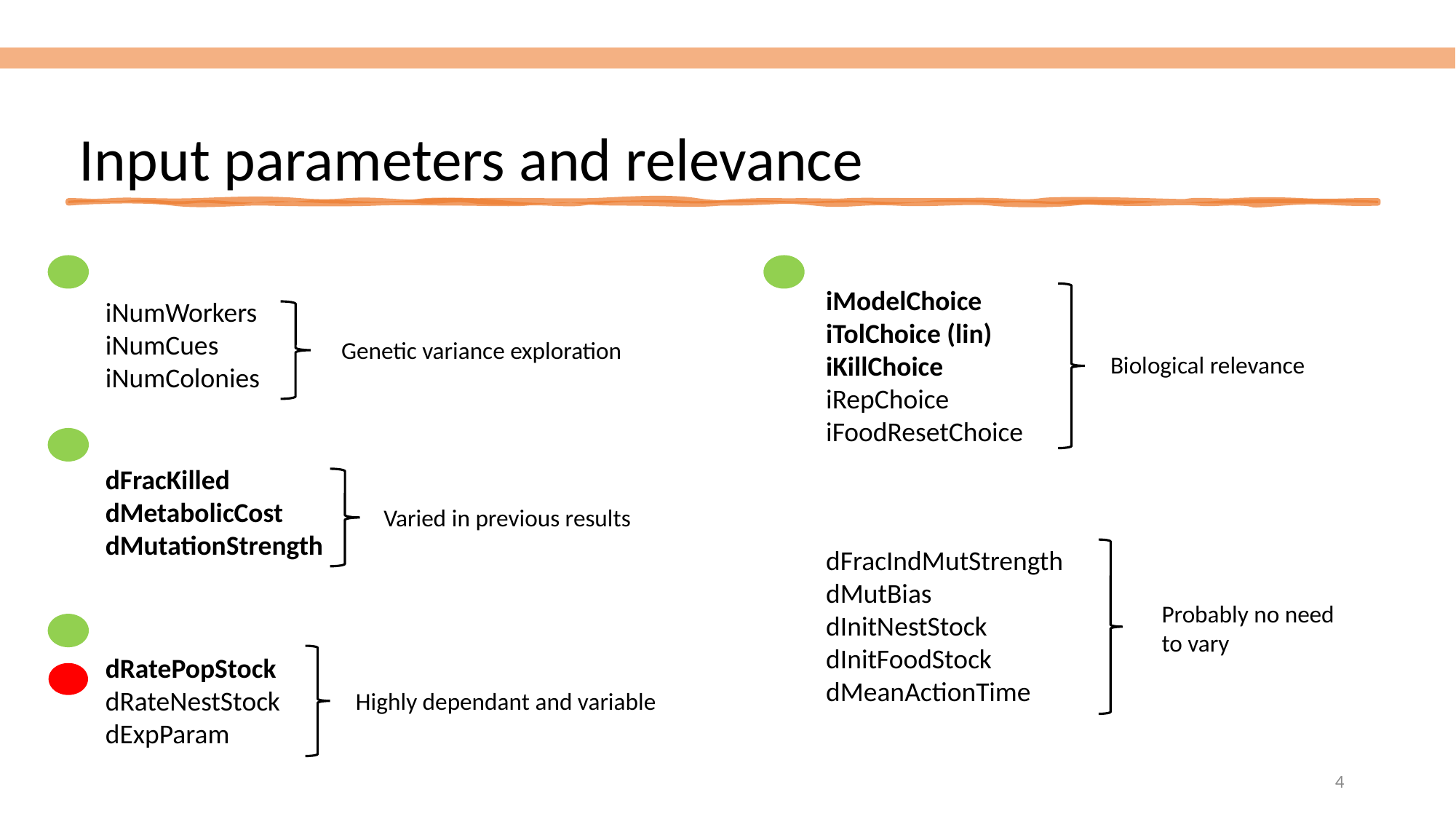

# Input parameters and relevance

iModelChoice
iTolChoice (lin)
iKillChoice
iRepChoice
iFoodResetChoice

iNumWorkers
iNumCues
iNumColonies

Genetic variance exploration
Biological relevance

dFracKilled
dMetabolicCost
dMutationStrength

Varied in previous results
dFracIndMutStrength
dMutBias
dInitNestStock
dInitFoodStock
dMeanActionTime

Probably no need
to vary

dRatePopStock
dRateNestStock
dExpParam

Highly dependant and variable
4